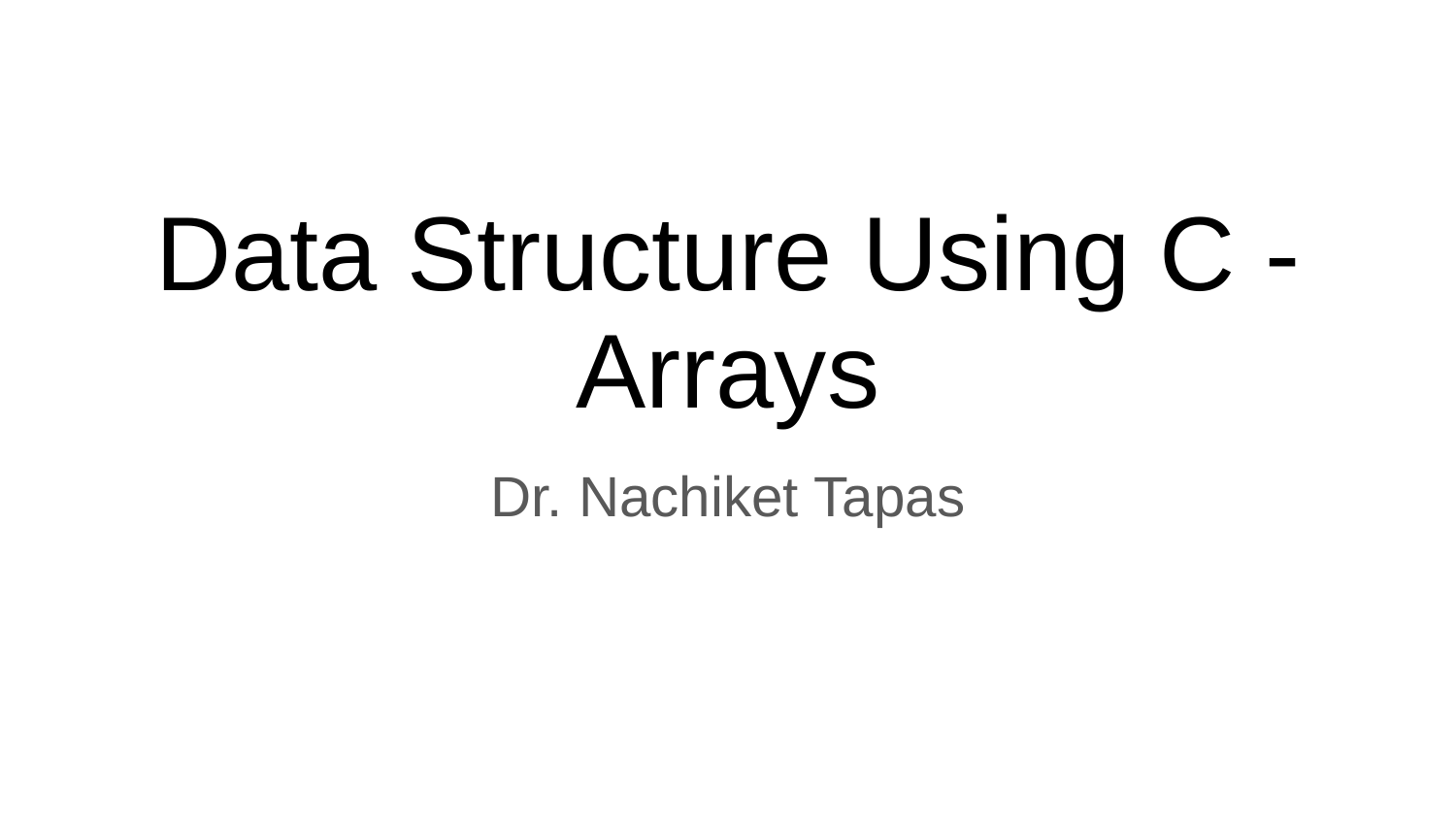

# Data Structure Using C - Arrays
Dr. Nachiket Tapas